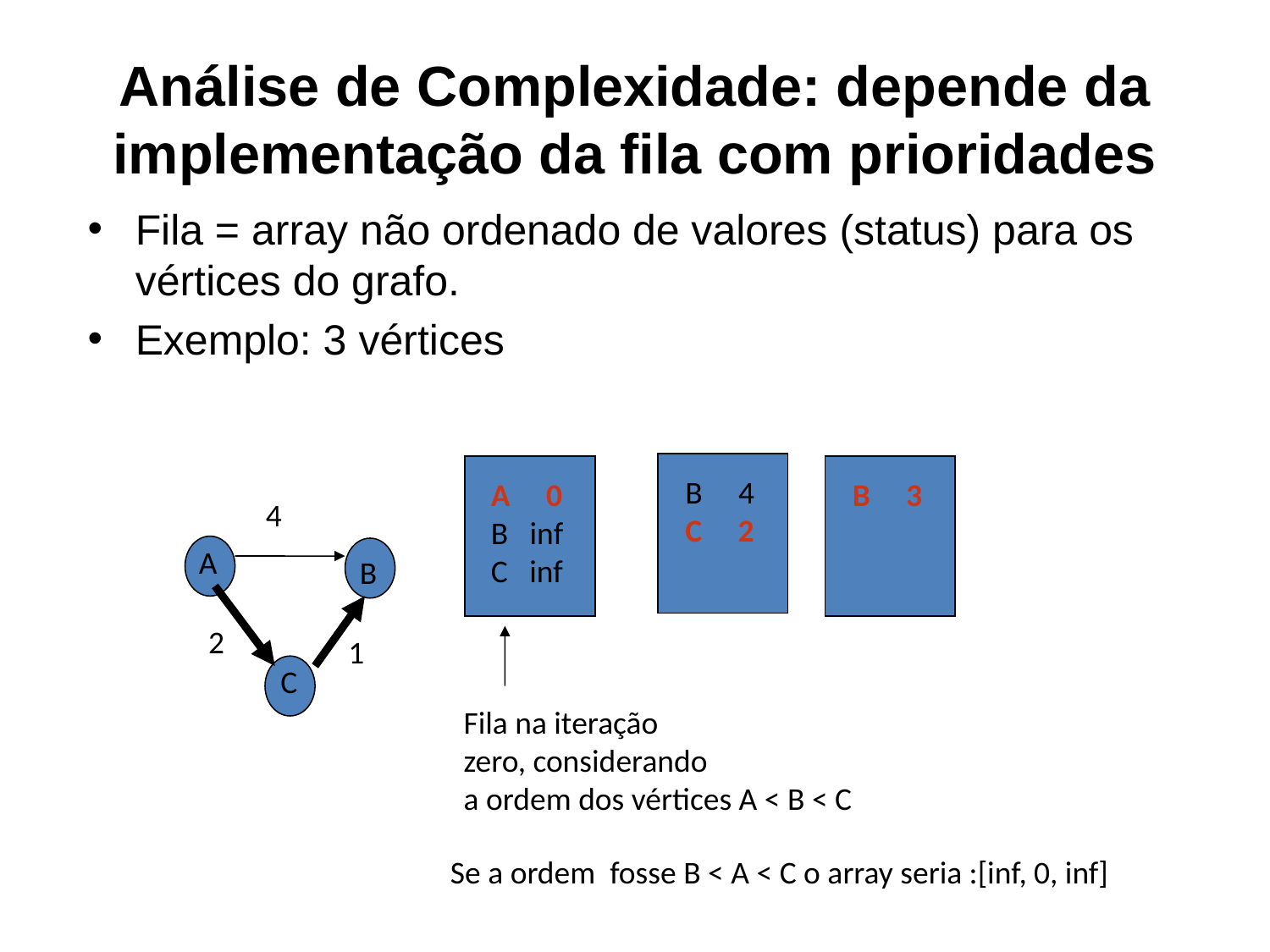

# Análise de Complexidade: depende da implementação da fila com prioridades
Fila = array não ordenado de valores (status) para os vértices do grafo.
Exemplo: 3 vértices

B     4
C     2
A     0
B   inf
C   inf
B     3
4

A

B

2

1

C
Fila na iteração
zero, considerando
a ordem dos vértices A < B < C
Se a ordem  fosse B < A < C o array seria :[inf, 0, inf]